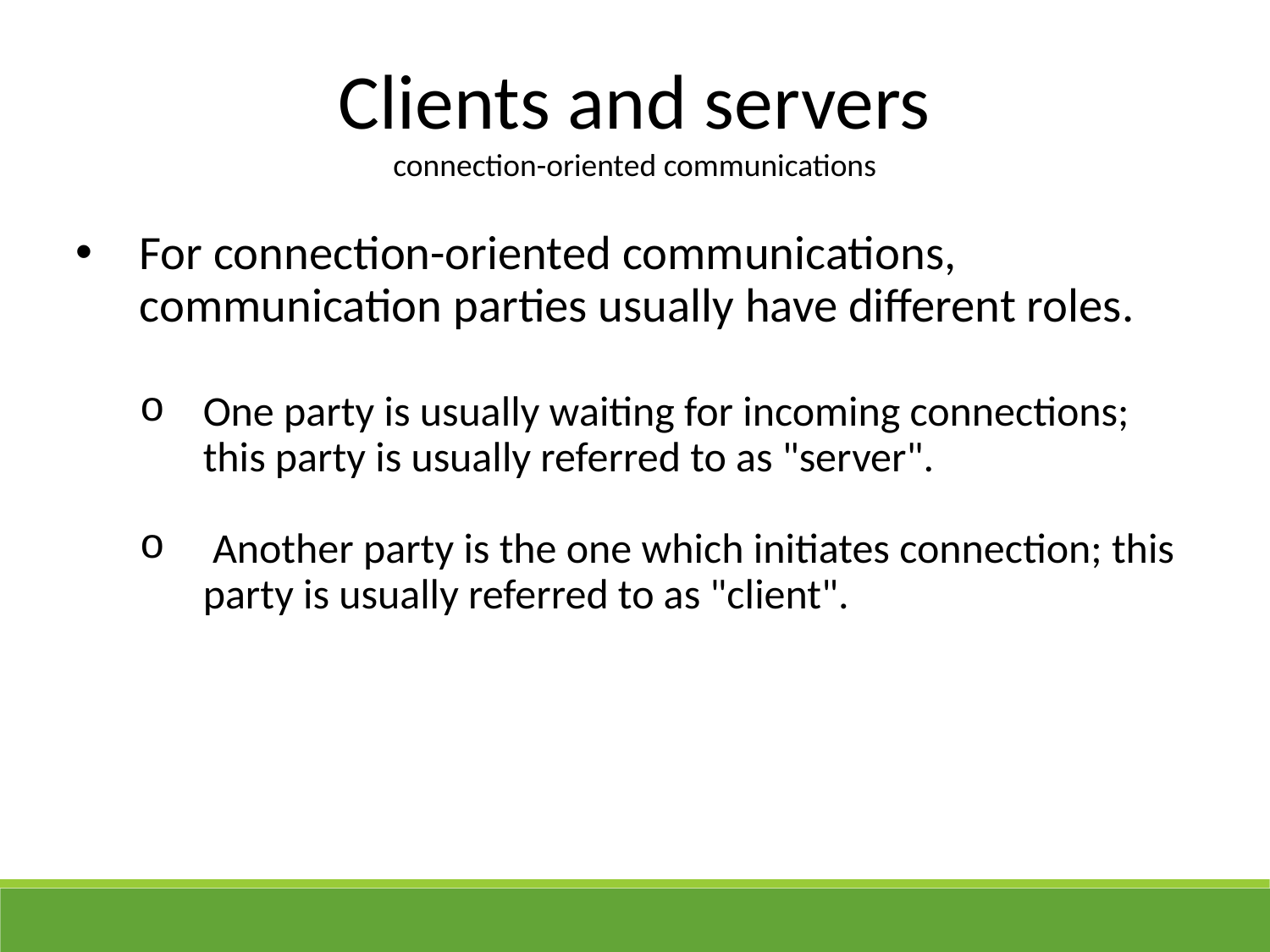

Clients and servers
connection-oriented communications
For connection-oriented communications, communication parties usually have different roles.
One party is usually waiting for incoming connections; this party is usually referred to as "server".
 Another party is the one which initiates connection; this party is usually referred to as "client".